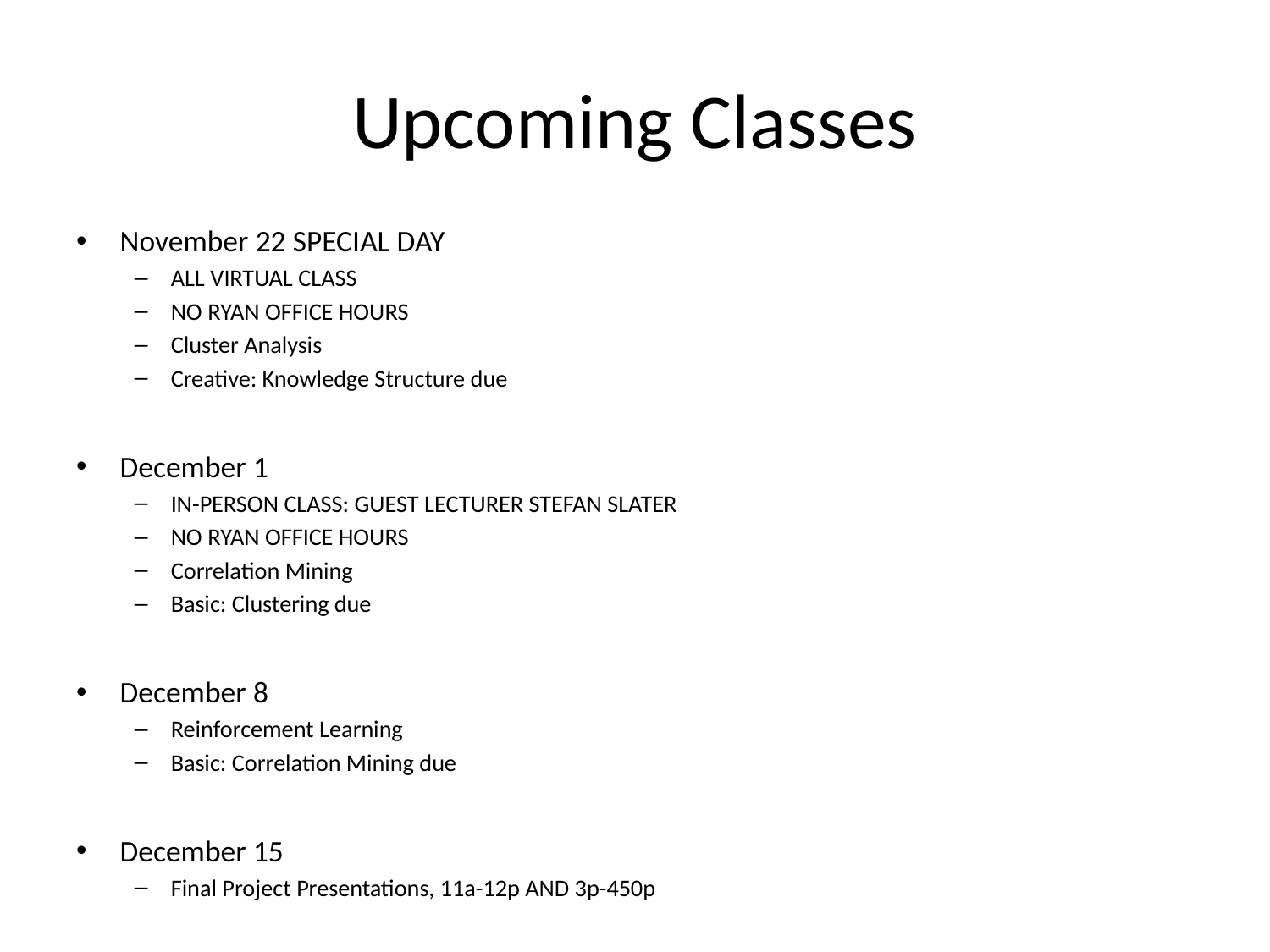

# Upcoming Classes
November 22 SPECIAL DAY
ALL VIRTUAL CLASS
NO RYAN OFFICE HOURS
Cluster Analysis
Creative: Knowledge Structure due

December 1
IN-PERSON CLASS: GUEST LECTURER STEFAN SLATER
NO RYAN OFFICE HOURS
Correlation Mining
Basic: Clustering due

December 8
Reinforcement Learning
Basic: Correlation Mining due

December 15
Final Project Presentations, 11a-12p AND 3p-450p